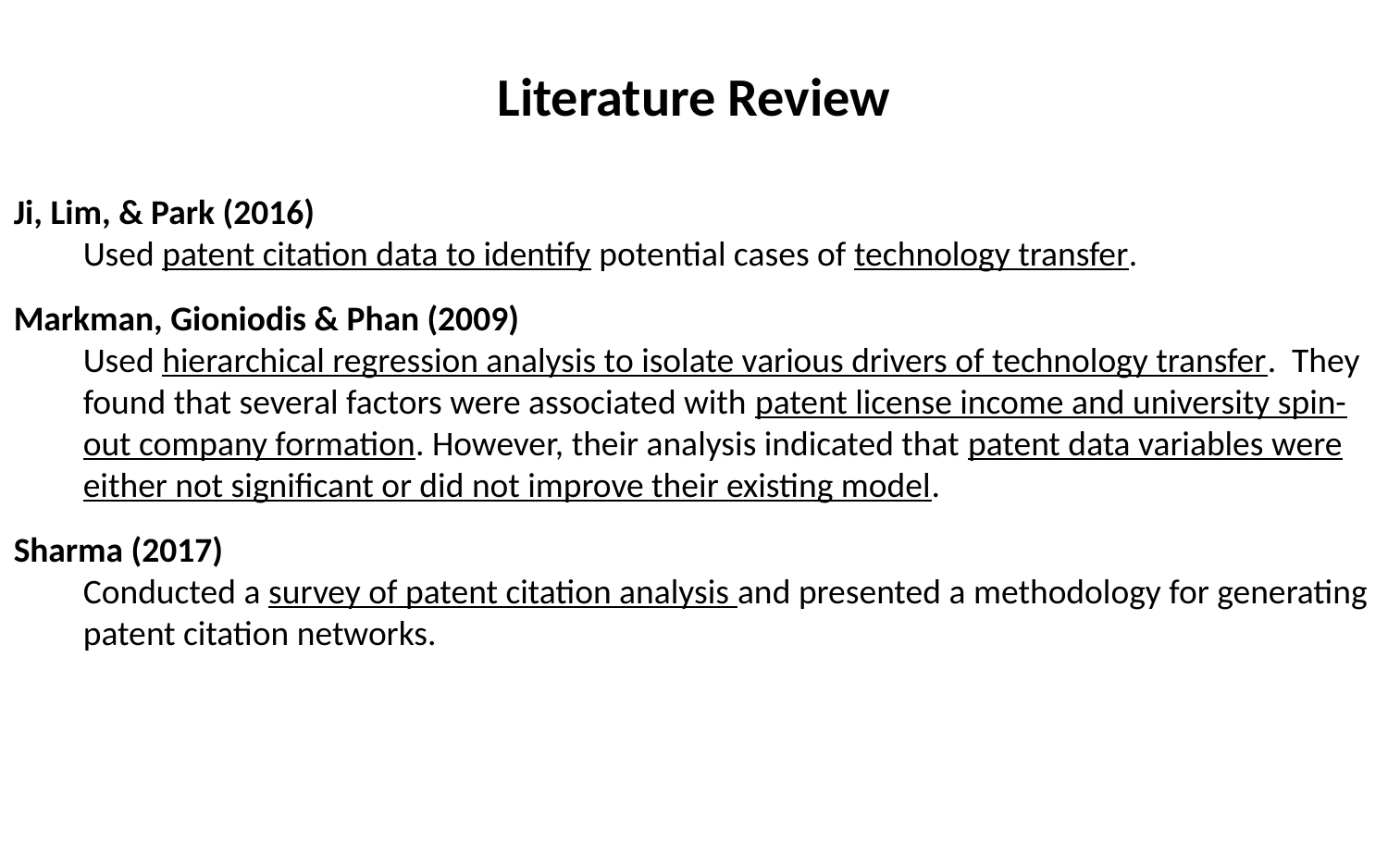

Literature Review
Ji, Lim, & Park (2016)
Used patent citation data to identify potential cases of technology transfer.
Markman, Gioniodis & Phan (2009)
Used hierarchical regression analysis to isolate various drivers of technology transfer.  They found that several factors were associated with patent license income and university spin-out company formation. However, their analysis indicated that patent data variables were either not significant or did not improve their existing model.
Sharma (2017)
Conducted a survey of patent citation analysis and presented a methodology for generating patent citation networks.